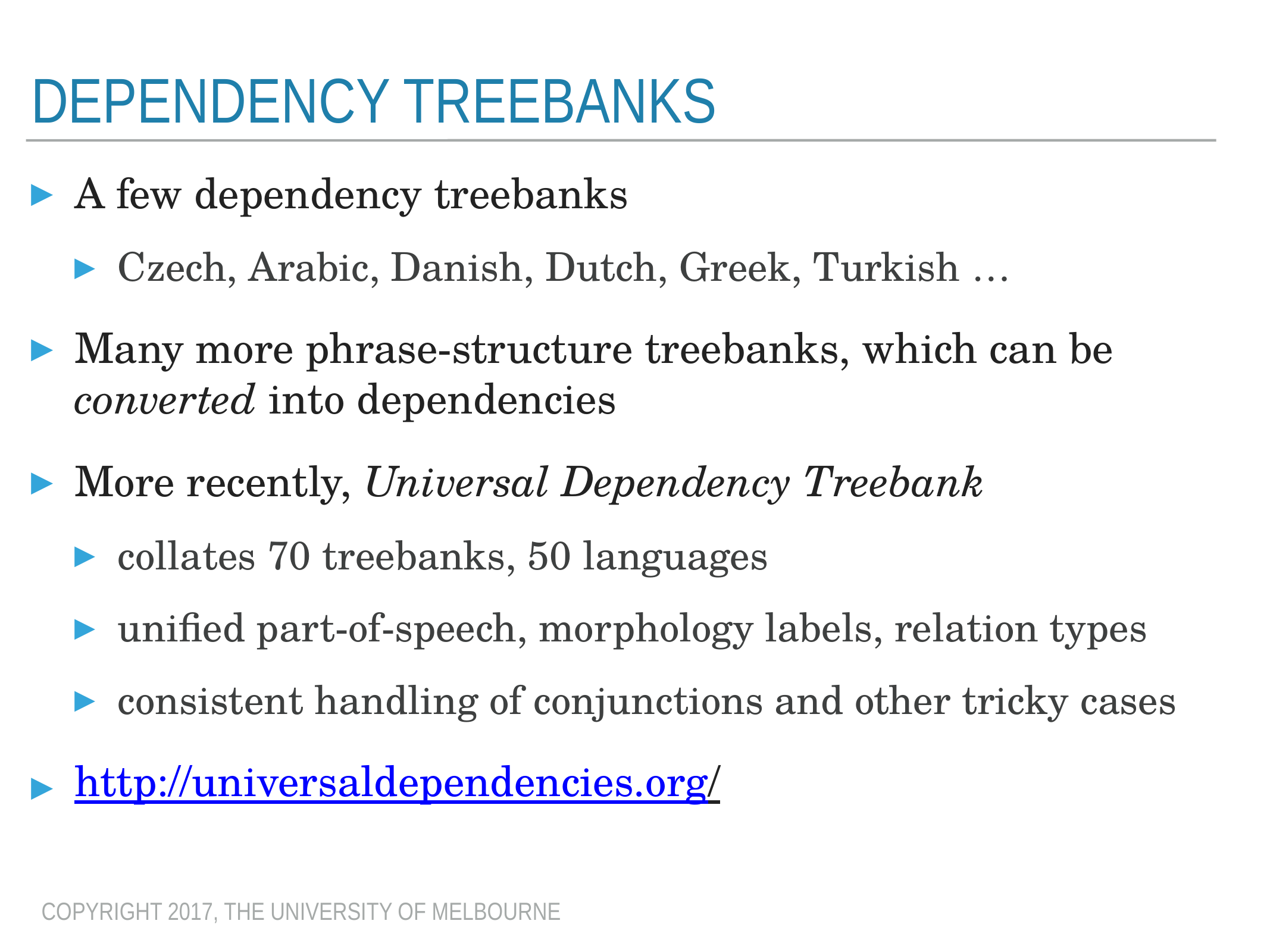

# Dependency treebanks
A few dependency treebanks
Czech, Arabic, Danish, Dutch, Greek, Turkish …
Many more phrase-structure treebanks, which can be converted into dependencies
More recently, Universal Dependency Treebank
collates 70 treebanks, 50 languages
unified part-of-speech, morphology labels, relation types
consistent handling of conjunctions and other tricky cases
http://universaldependencies.org/